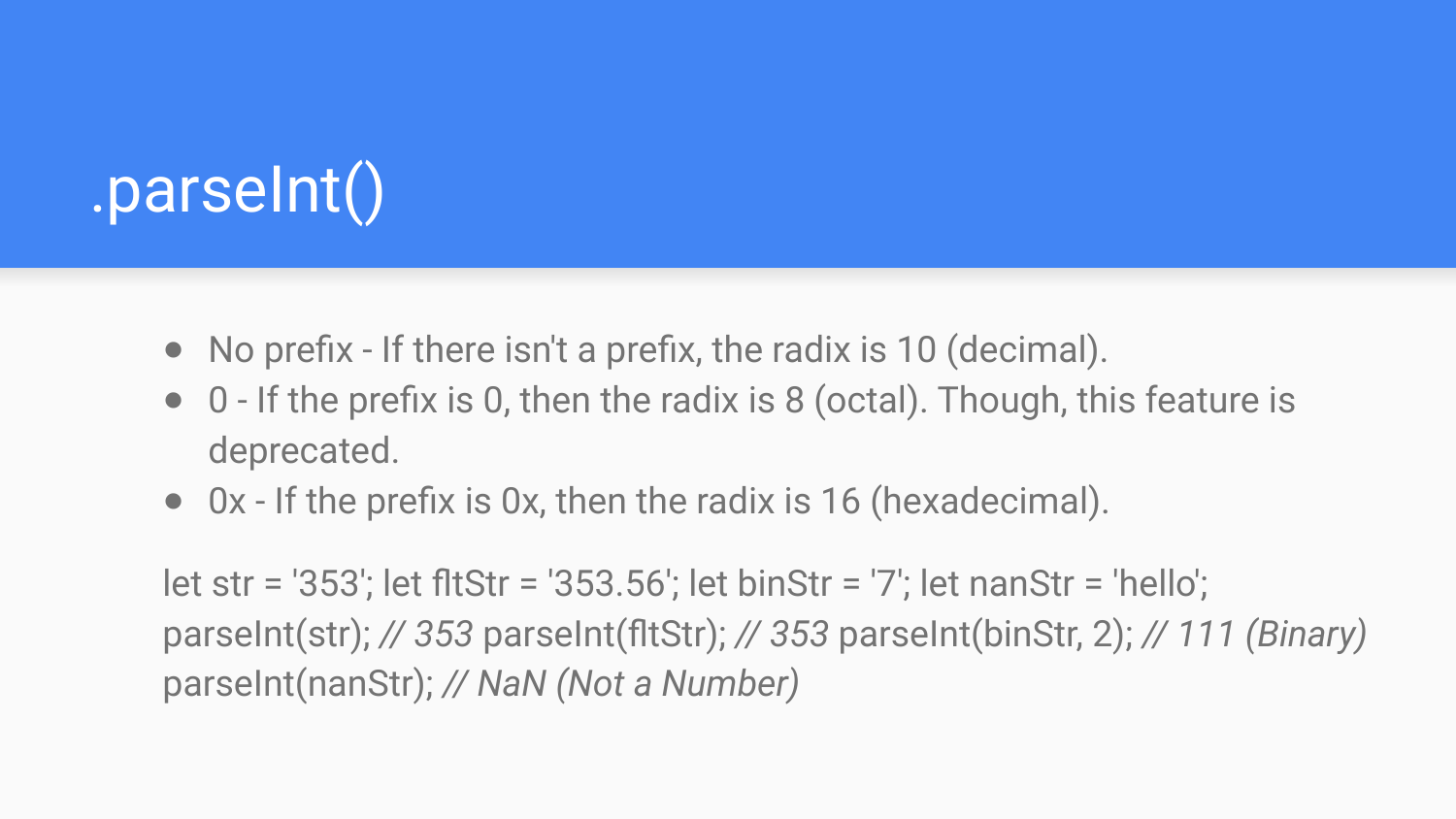

# .parseInt()
No prefix - If there isn't a prefix, the radix is 10 (decimal).
0 - If the prefix is 0, then the radix is 8 (octal). Though, this feature is deprecated.
0x - If the prefix is 0x, then the radix is 16 (hexadecimal).
let str = '353'; let fltStr = '353.56'; let binStr = '7'; let nanStr = 'hello'; parseInt(str); // 353 parseInt(fltStr); // 353 parseInt(binStr, 2); // 111 (Binary) parseInt(nanStr); // NaN (Not a Number)